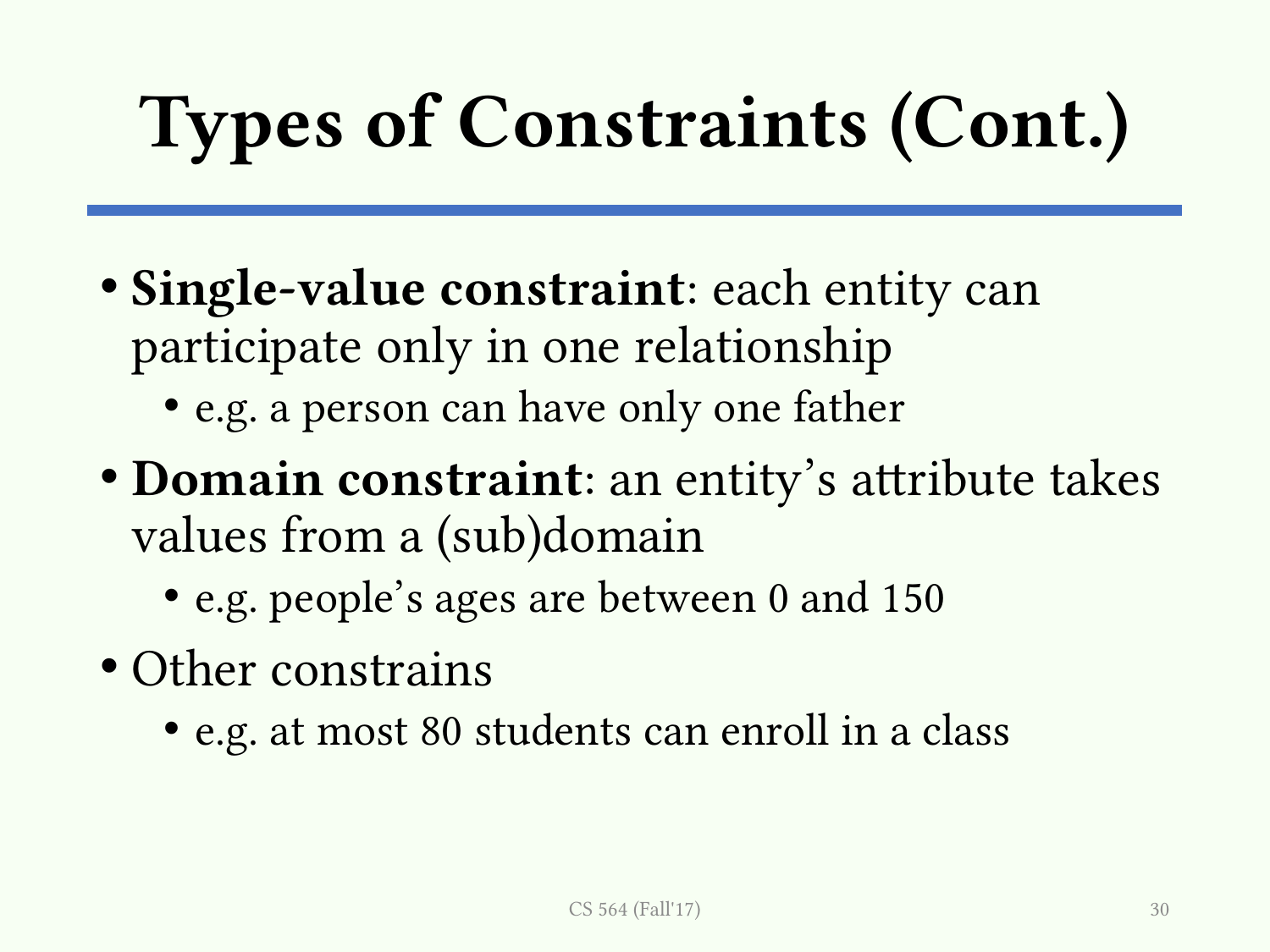

# Types of Constraints (Cont.)
Single-value constraint: each entity can participate only in one relationship
e.g. a person can have only one father
Domain constraint: an entity’s attribute takes values from a (sub)domain
e.g. people’s ages are between 0 and 150
Other constrains
e.g. at most 80 students can enroll in a class
CS 564 (Fall'17)
30